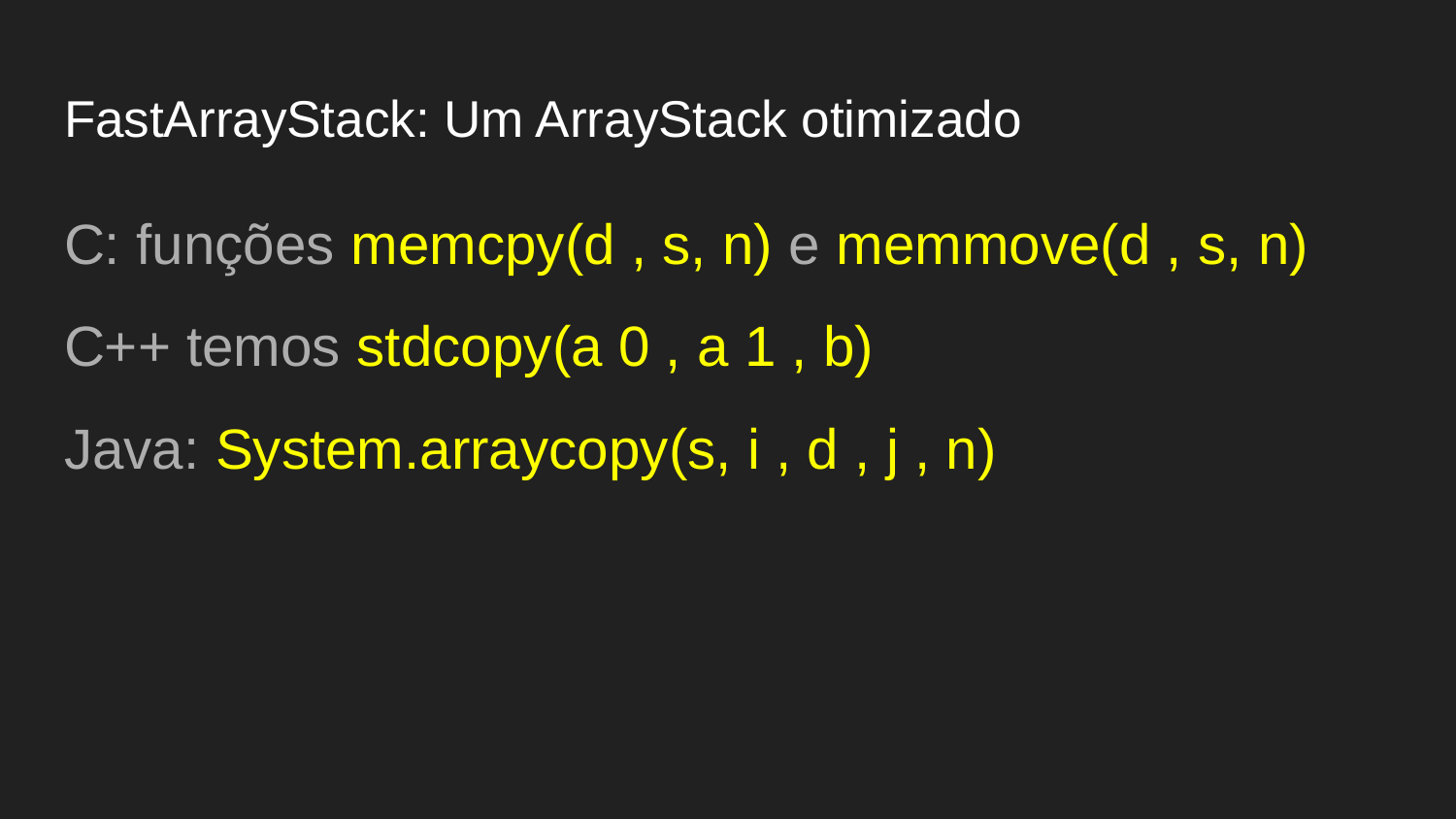

# FastArrayStack: Um ArrayStack otimizado
C: funções memcpy(d , s, n) e memmove(d , s, n)
C++ temos stdcopy(a 0 , a 1 , b)
Java: System.arraycopy(s, i , d , j , n)